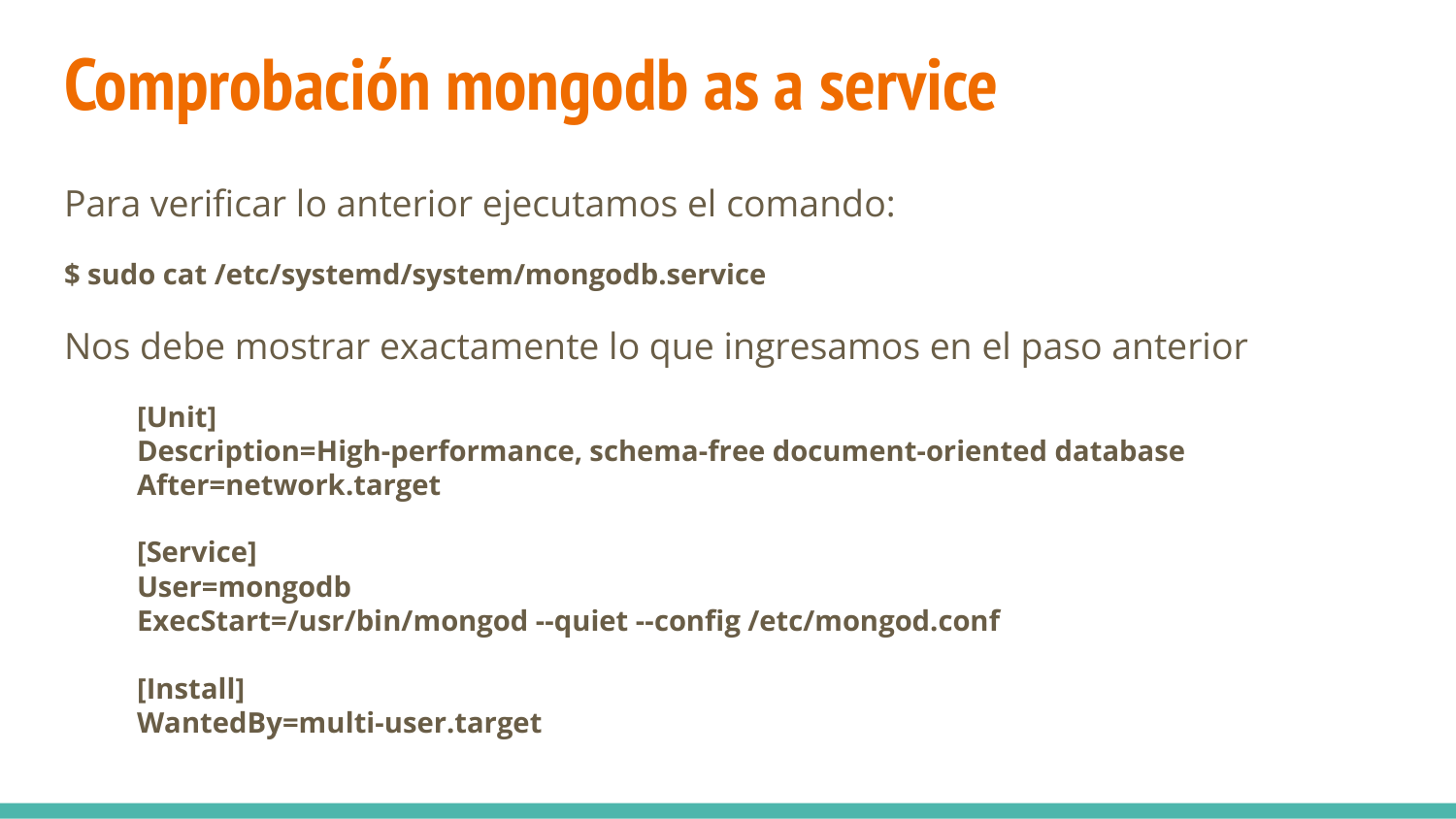

# Comprobación mongodb as a service
Para verificar lo anterior ejecutamos el comando:
$ sudo cat /etc/systemd/system/mongodb.service
Nos debe mostrar exactamente lo que ingresamos en el paso anterior
[Unit]
Description=High-performance, schema-free document-oriented database
After=network.target
[Service]
User=mongodb
ExecStart=/usr/bin/mongod --quiet --config /etc/mongod.conf
[Install]
WantedBy=multi-user.target